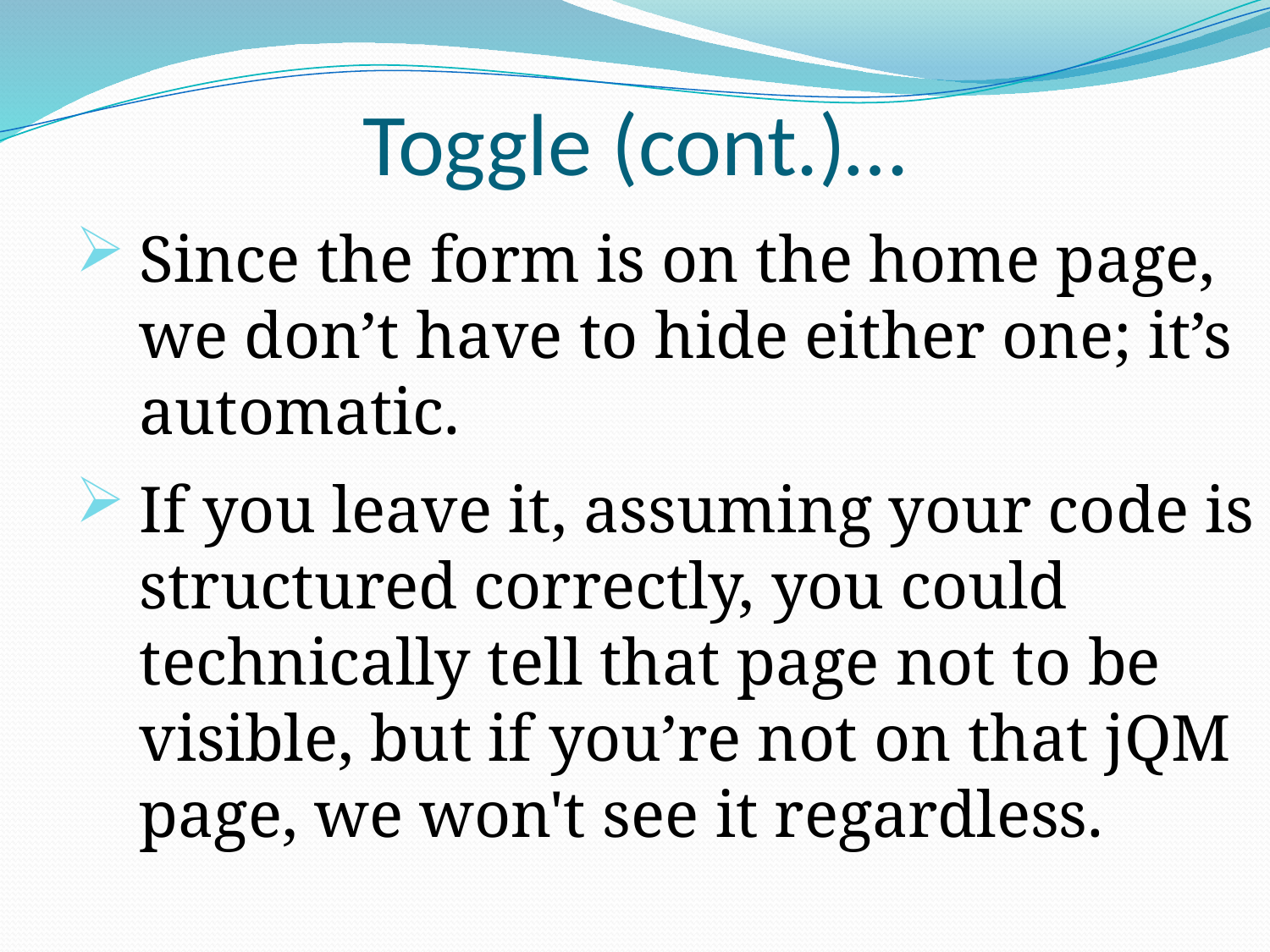

# Toggle (cont.)…
Since the form is on the home page, we don’t have to hide either one; it’s automatic.

If you leave it, assuming your code is structured correctly, you could technically tell that page not to be visible, but if you’re not on that jQM page, we won't see it regardless.